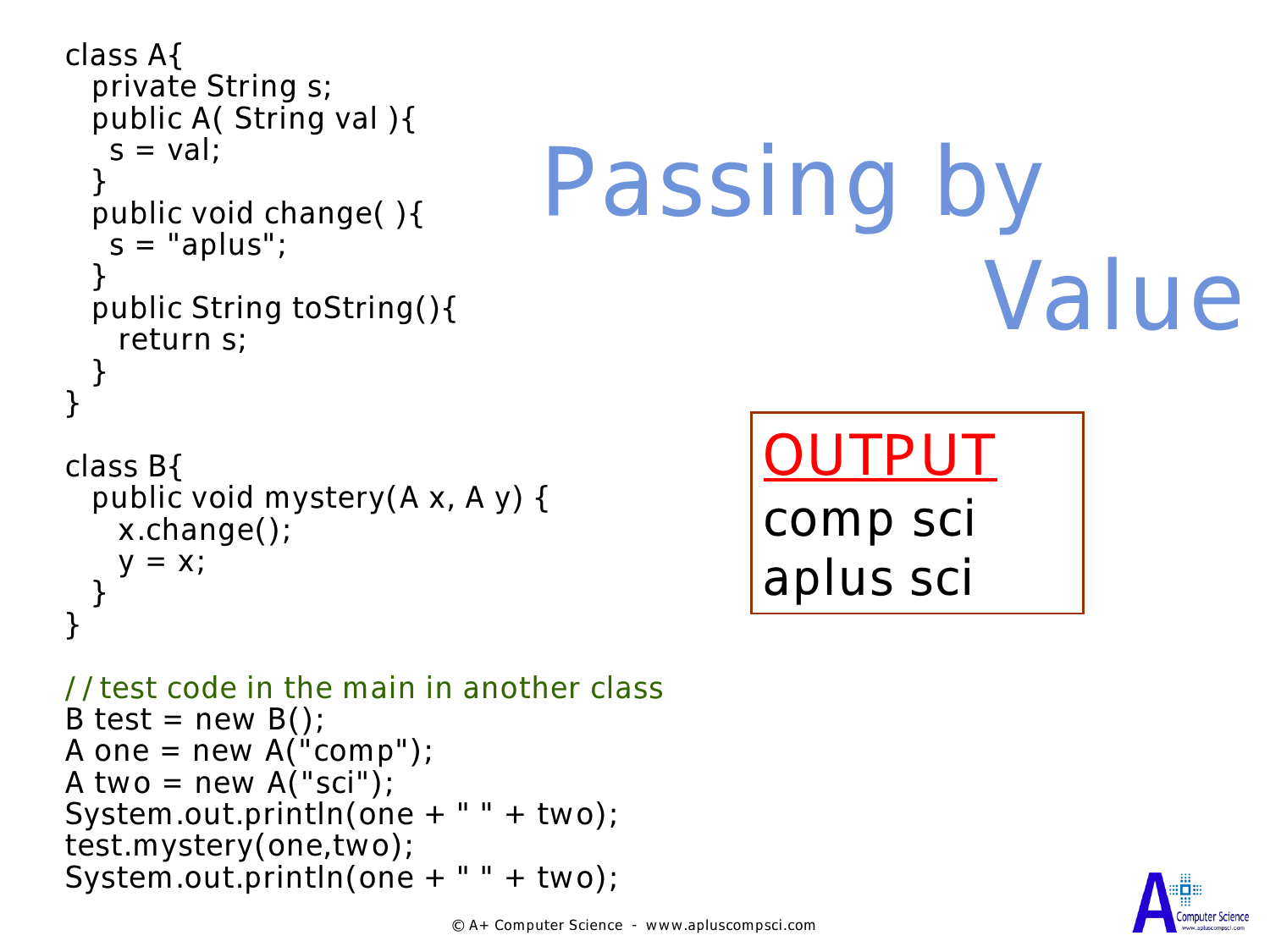

Passing by                        Value
class A{
   private String s;
   public A( String val ){
     s = val;
   }
   public void change( ){
     s = "aplus";
   }
   public String toString(){
      return s;
   }
}

class B{
   public void mystery(A x, A y) {
      x.change();
      y = x;
   }
}

//test code in the main in another class
B test = new B();
A one = new A("comp");
A two = new A("sci");
System.out.println(one + " " + two);
test.mystery(one,two);
System.out.println(one + " " + two);
OUTPUT
comp sci
aplus sci

© A+ Computer Science  -  www.apluscompsci.com